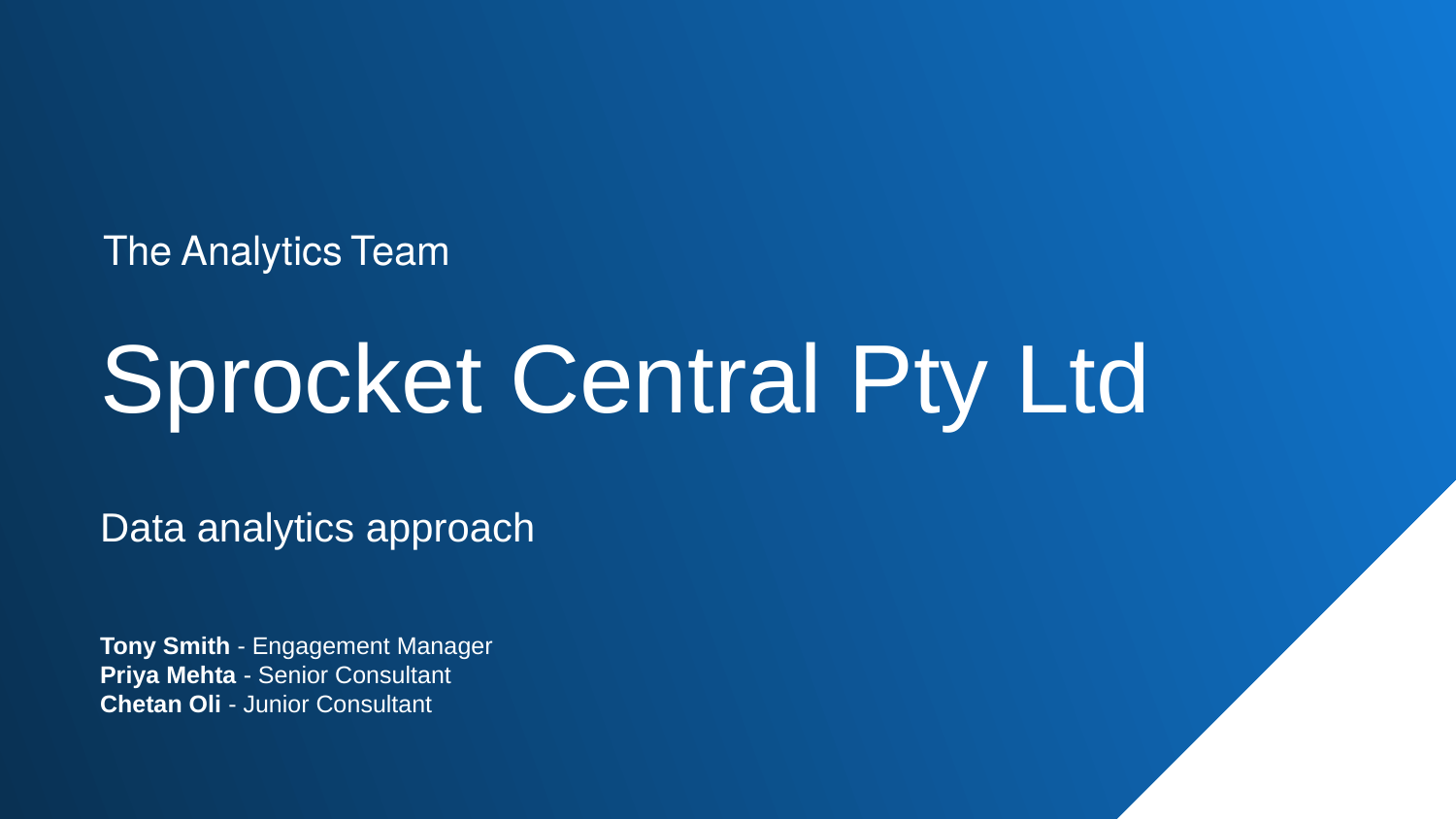

The Analytics Team
Sprocket Central Pty Ltd

Data analytics approach
Tony Smith - Engagement Manager
Priya Mehta - Senior Consultant
Chetan Oli - Junior Consultant